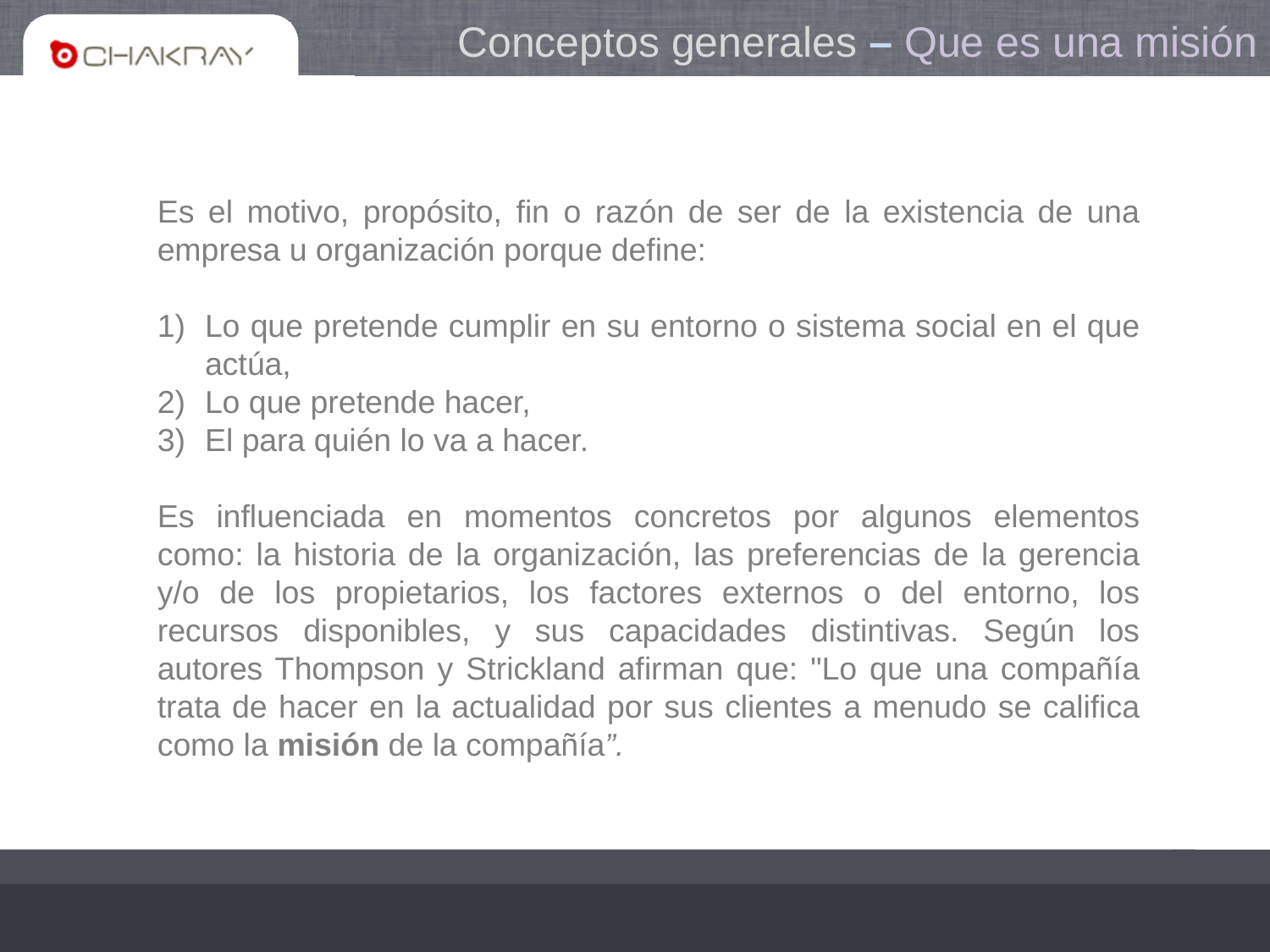

# Conceptos generales – Que es una misión
Es el motivo, propósito, fin o razón de ser de la existencia de una empresa u organización porque define:

Lo que pretende cumplir en su entorno o sistema social en el que actúa,
Lo que pretende hacer,
El para quién lo va a hacer.

Es influenciada en momentos concretos por algunos elementos como: la historia de la organización, las preferencias de la gerencia y/o de los propietarios, los factores externos o del entorno, los recursos disponibles, y sus capacidades distintivas. Según los autores Thompson y Strickland afirman que: "Lo que una compañía trata de hacer en la actualidad por sus clientes a menudo se califica como la misión de la compañía”.